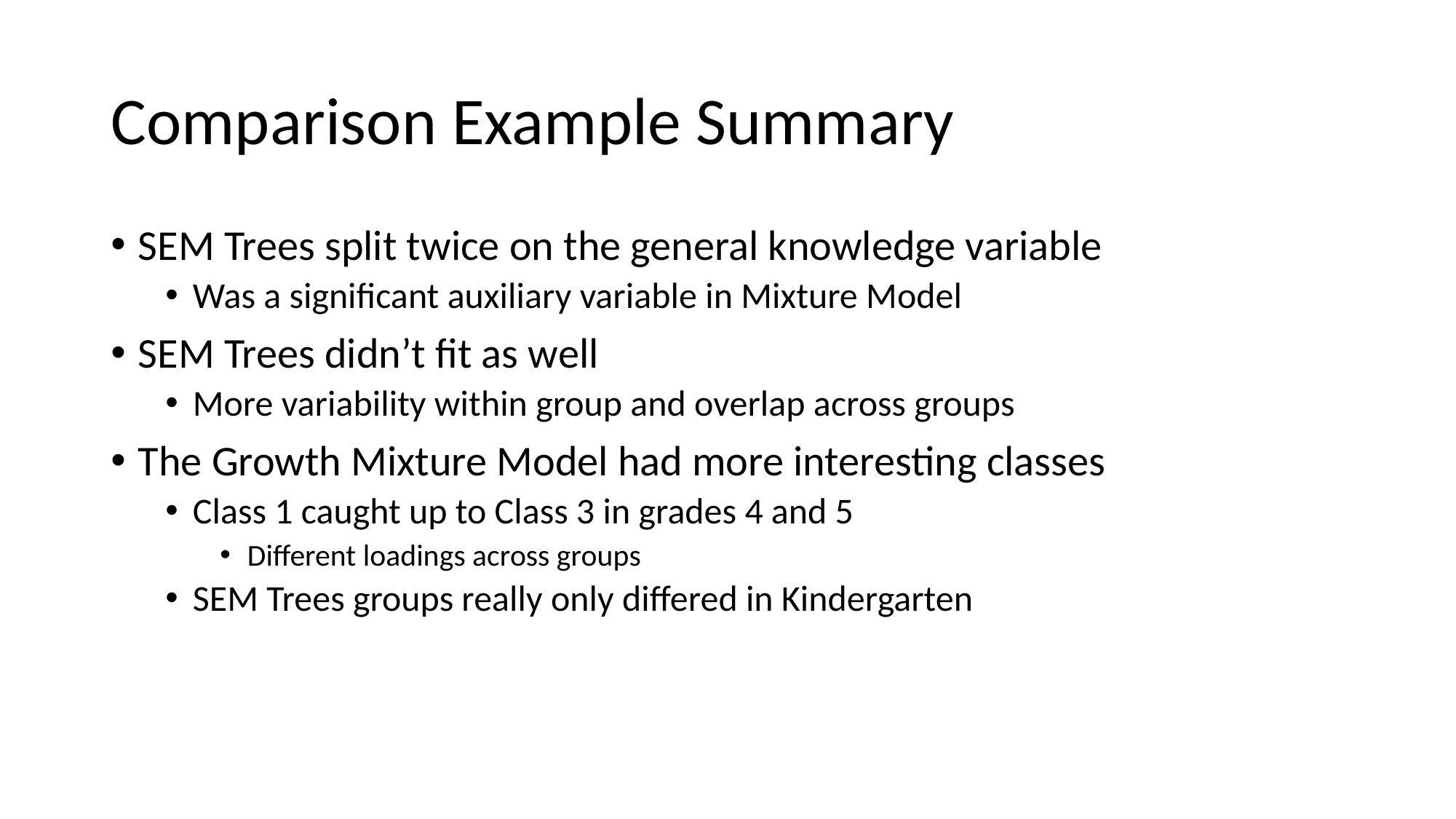

# Comparison Example Summary
SEM Trees split twice on the general knowledge variable
Was a significant auxiliary variable in Mixture Model
SEM Trees didn’t fit as well
More variability within group and overlap across groups
The Growth Mixture Model had more interesting classes
Class 1 caught up to Class 3 in grades 4 and 5
Different loadings across groups
SEM Trees groups really only differed in Kindergarten